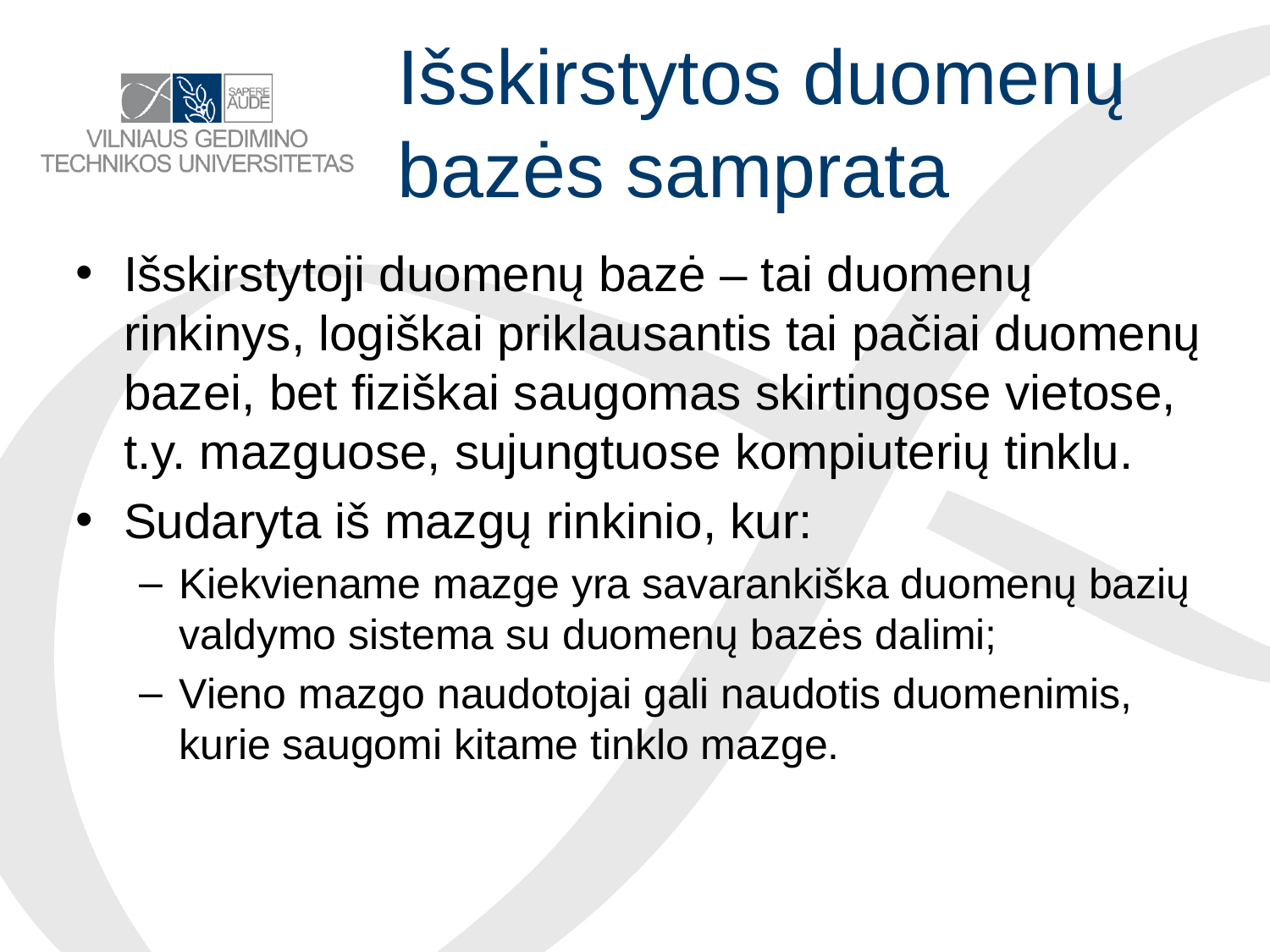

# Išskirstytos duomenų bazės samprata
Išskirstytoji duomenų bazė – tai duomenų rinkinys, logiškai priklausantis tai pačiai duomenų bazei, bet fiziškai saugomas skirtingose vietose, t.y. mazguose, sujungtuose kompiuterių tinklu.
Sudaryta iš mazgų rinkinio, kur:
Kiekviename mazge yra savarankiška duomenų bazių valdymo sistema su duomenų bazės dalimi;
Vieno mazgo naudotojai gali naudotis duomenimis, kurie saugomi kitame tinklo mazge.